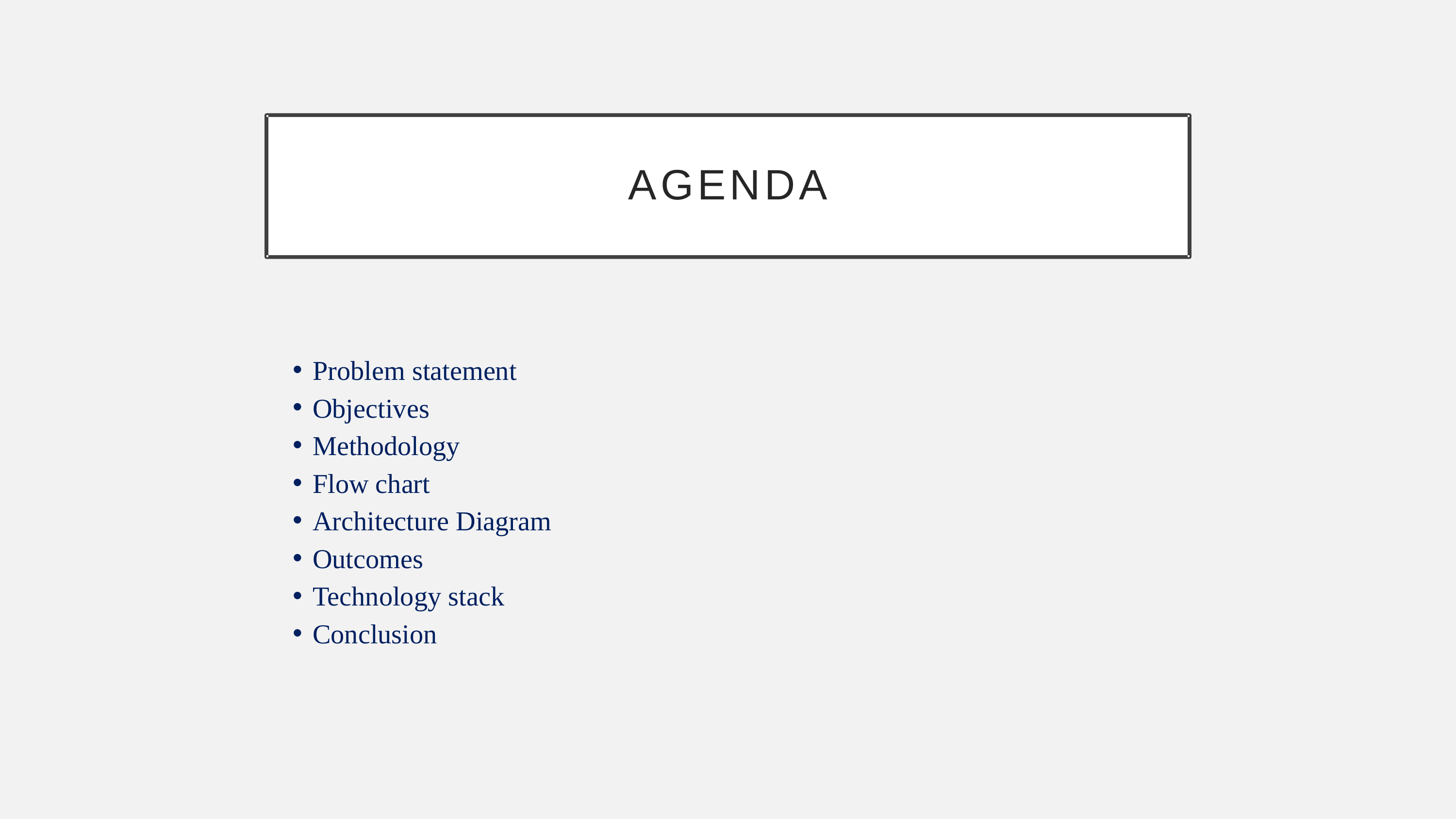

AGENDA

Problem statement
Objectives
Methodology
Flow chart
Architecture Diagram
Outcomes
Technology stack
Conclusion